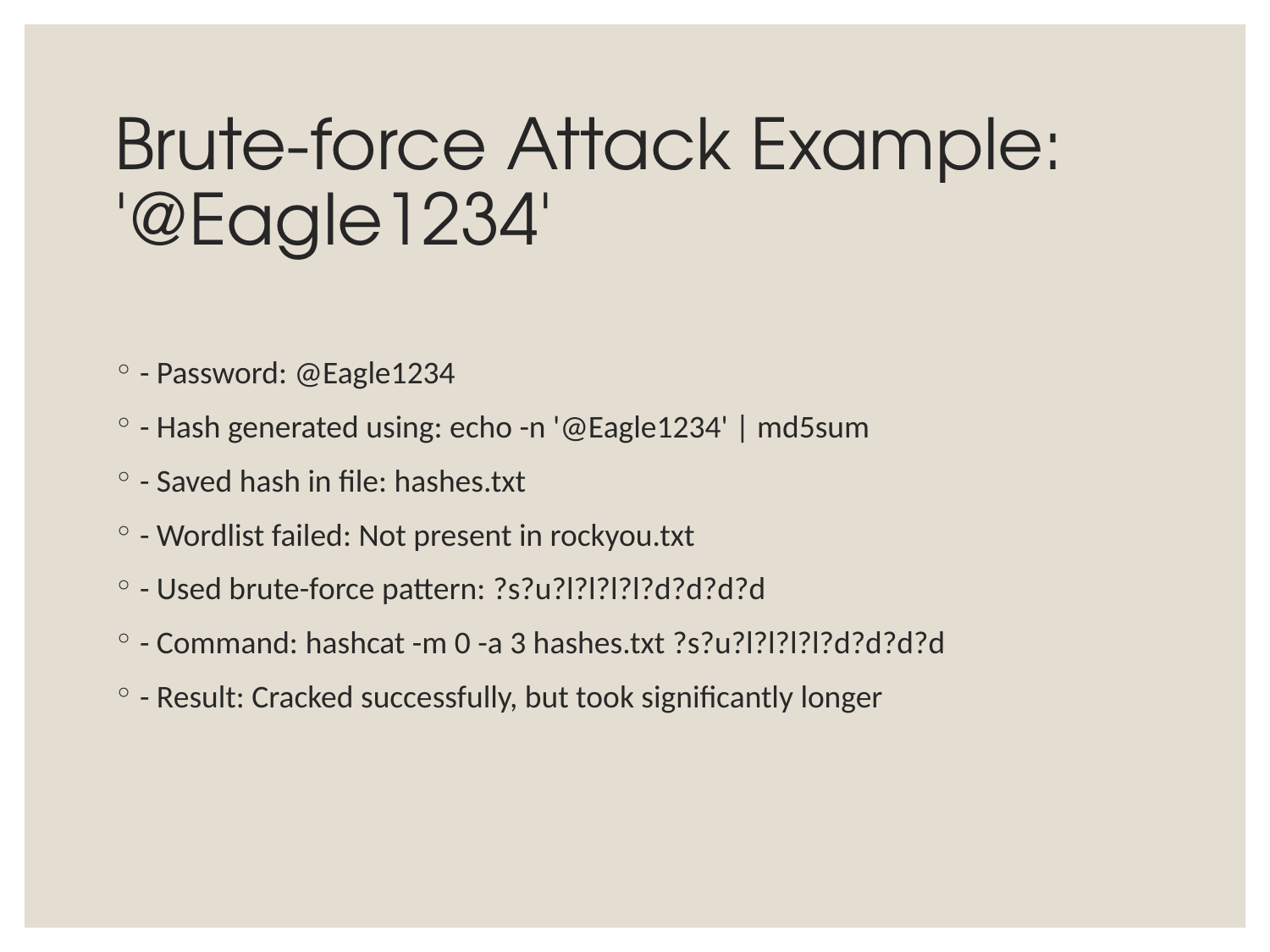

# Brute-force Attack Example: '@Eagle1234'

- Password: @Eagle1234
- Hash generated using: echo -n '@Eagle1234' | md5sum
- Saved hash in file: hashes.txt
- Wordlist failed: Not present in rockyou.txt
- Used brute-force pattern: ?s?u?l?l?l?l?d?d?d?d
- Command: hashcat -m 0 -a 3 hashes.txt ?s?u?l?l?l?l?d?d?d?d
- Result: Cracked successfully, but took significantly longer